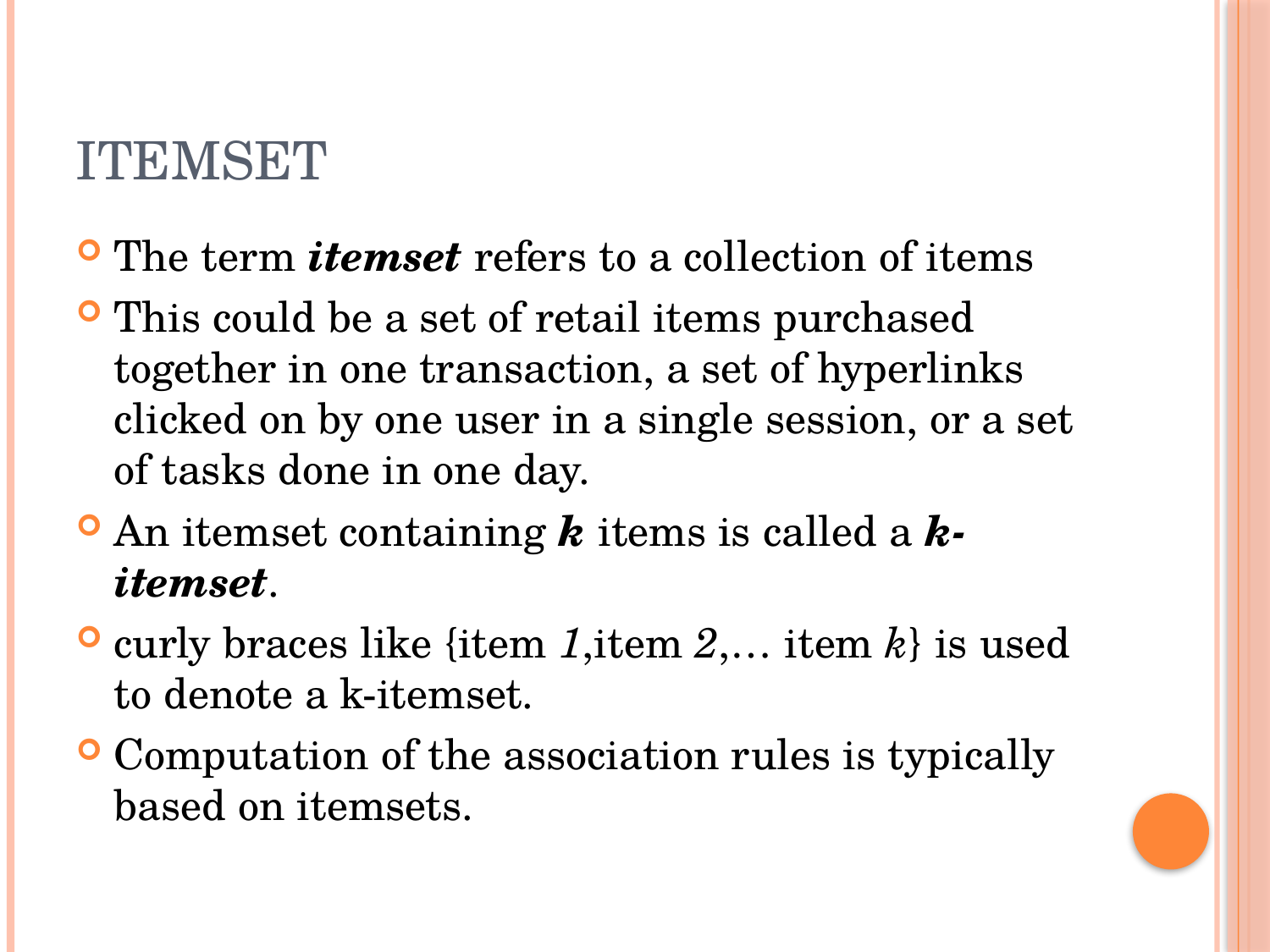

# itemset
The term itemset refers to a collection of items
This could be a set of retail items purchased together in one transaction, a set of hyperlinks clicked on by one user in a single session, or a set of tasks done in one day.
An itemset containing k items is called a k-itemset.
curly braces like {item 1,item 2,… item k} is used to denote a k-itemset.
Computation of the association rules is typically based on itemsets.